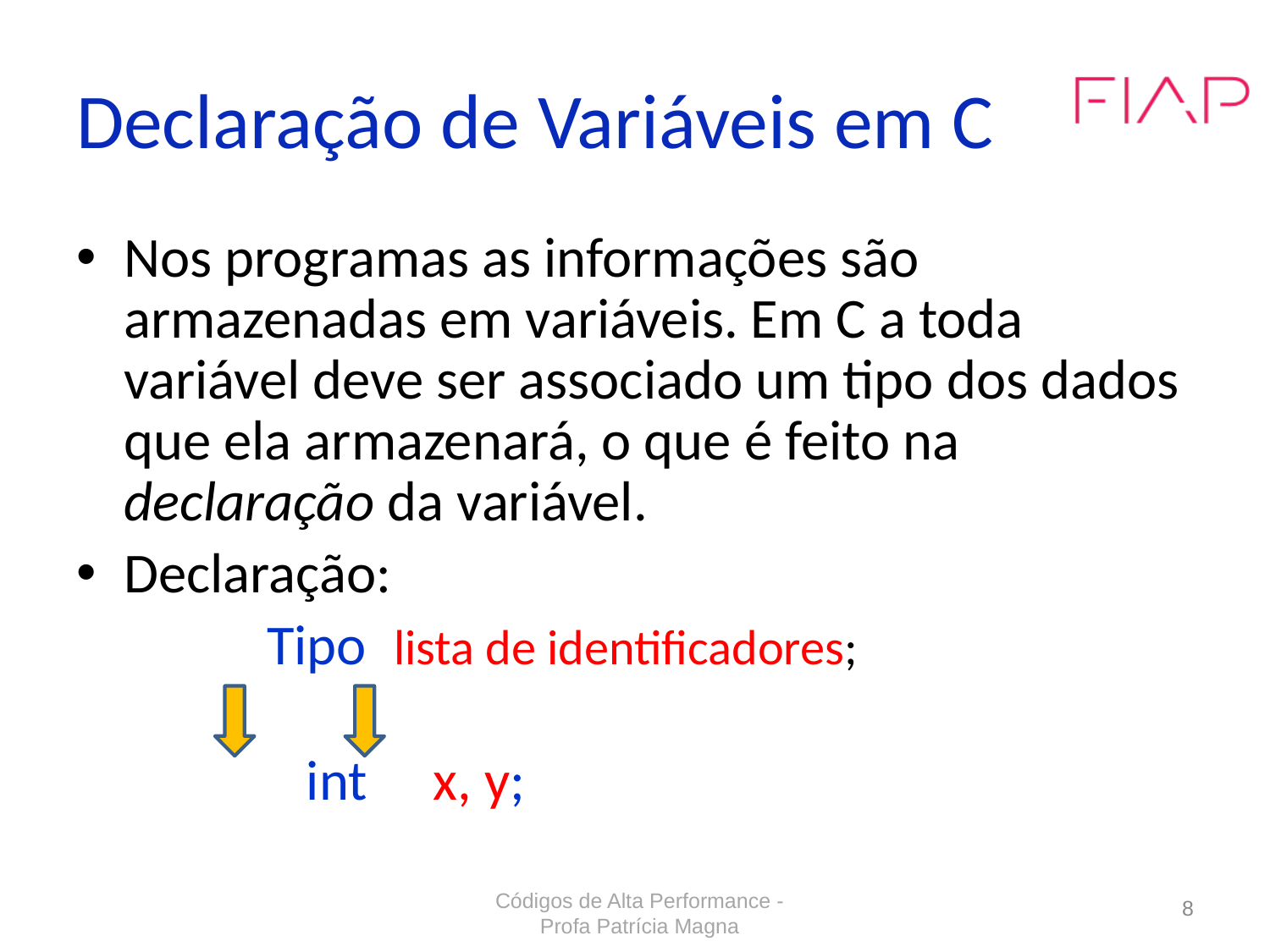

# Declaração de Variáveis em C
Nos programas as informações são armazenadas em variáveis. Em C a toda variável deve ser associado um tipo dos dados que ela armazenará, o que é feito na declaração da variável.
Declaração:
	Tipo 	lista de identificadores;

		int	x, y;

Códigos de Alta Performance - Profa Patrícia Magna
8